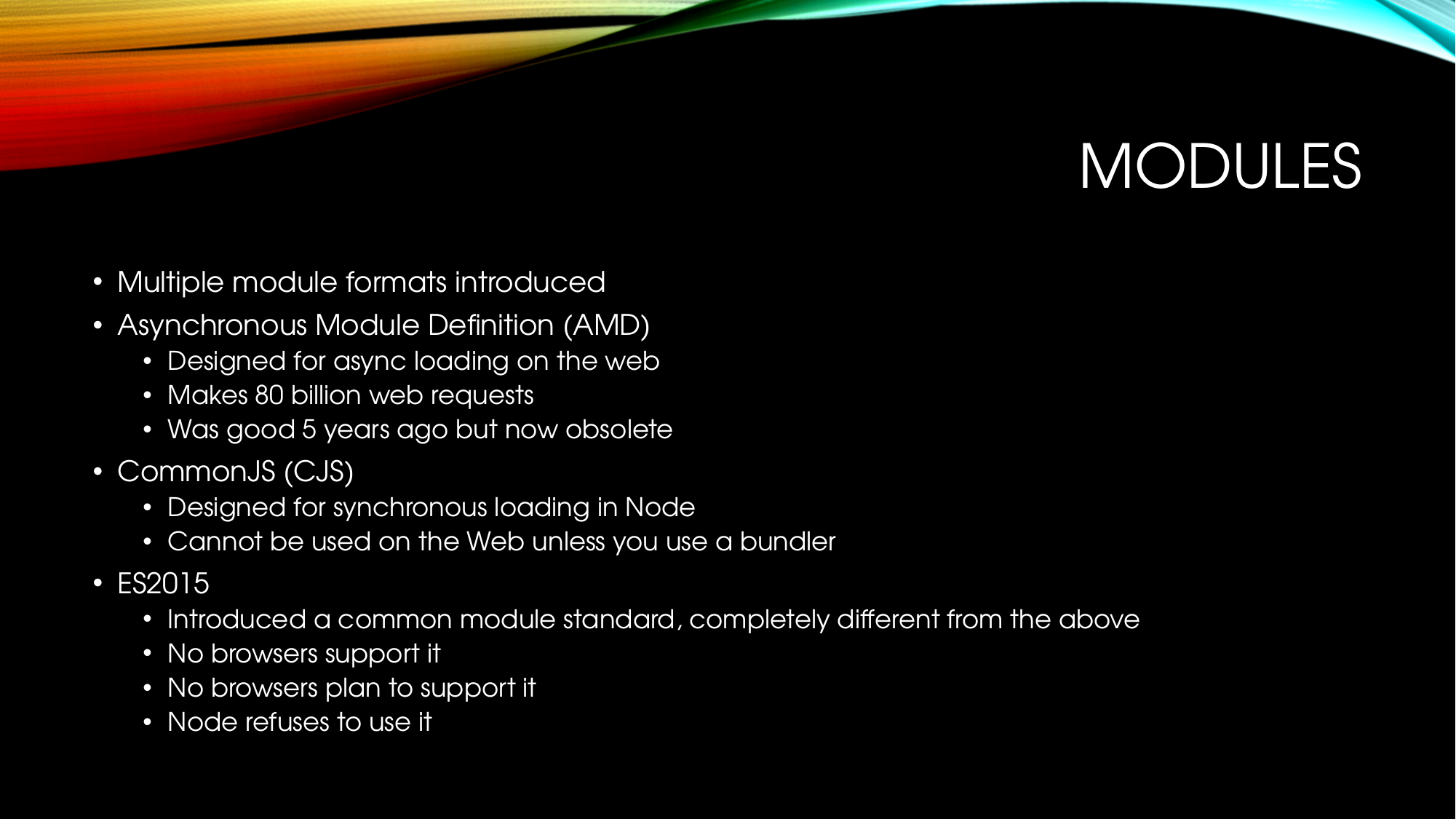

# Modules
Multiple module formats introduced
Asynchronous Module Definition (AMD)
Designed for async loading on the web
Makes 80 billion web requests
Was good 5 years ago but now obsolete
CommonJS (CJS)
Designed for synchronous loading in Node
Cannot be used on the Web unless you use a bundler
ES2015
Introduced a common module standard, completely different from the above
No browsers support it
No browsers plan to support it
Node refuses to use it